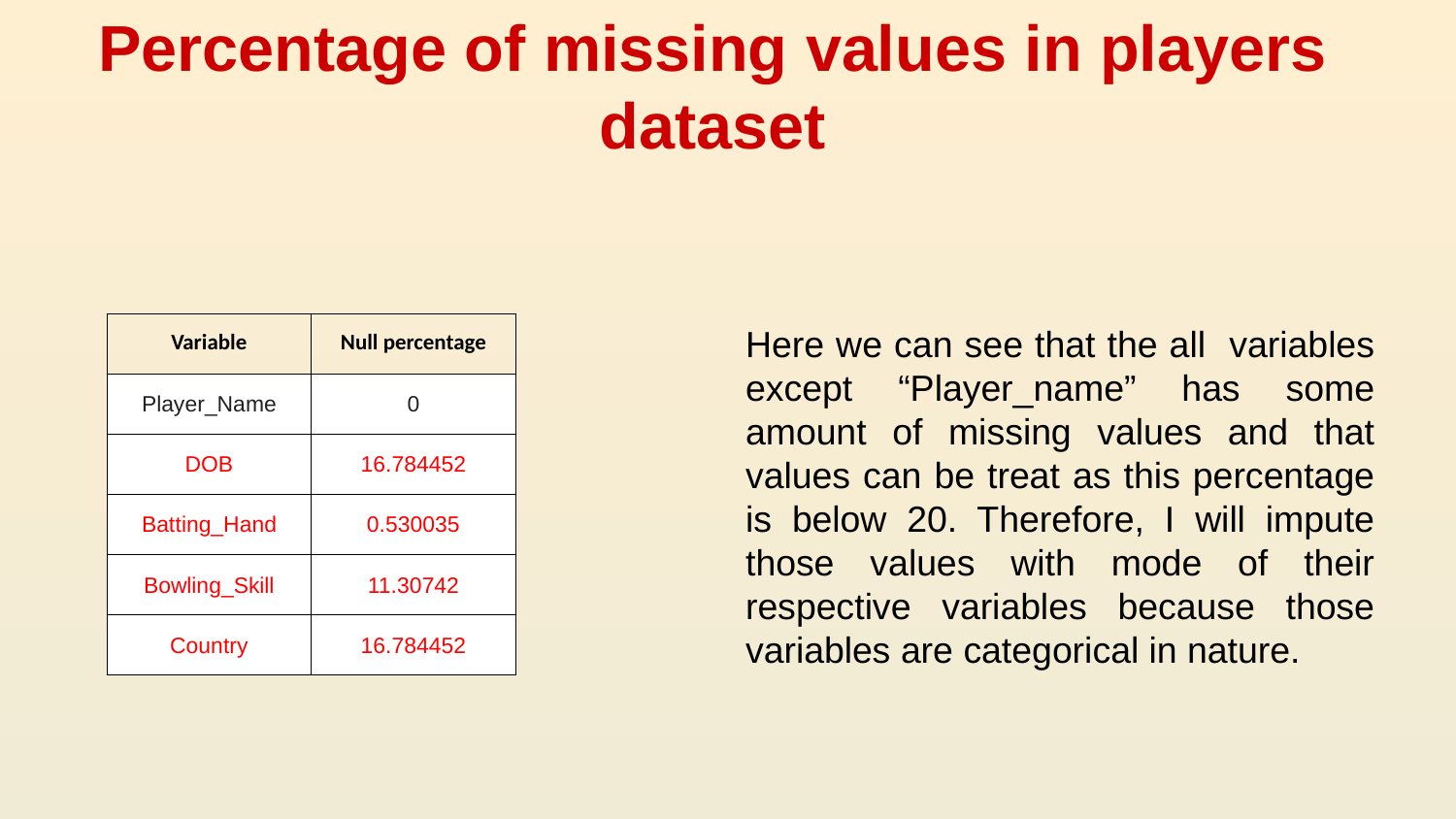

# Percentage of missing values in players dataset
| Variable | Null percentage |
| --- | --- |
| Player\_Name | 0 |
| DOB | 16.784452 |
| Batting\_Hand | 0.530035 |
| Bowling\_Skill | 11.30742 |
| Country | 16.784452 |
Here we can see that the all  variables except “Player_name” has some amount of missing values and that values can be treat as this percentage is below 20. Therefore, I will impute those values with mode of their respective variables because those variables are categorical in nature.